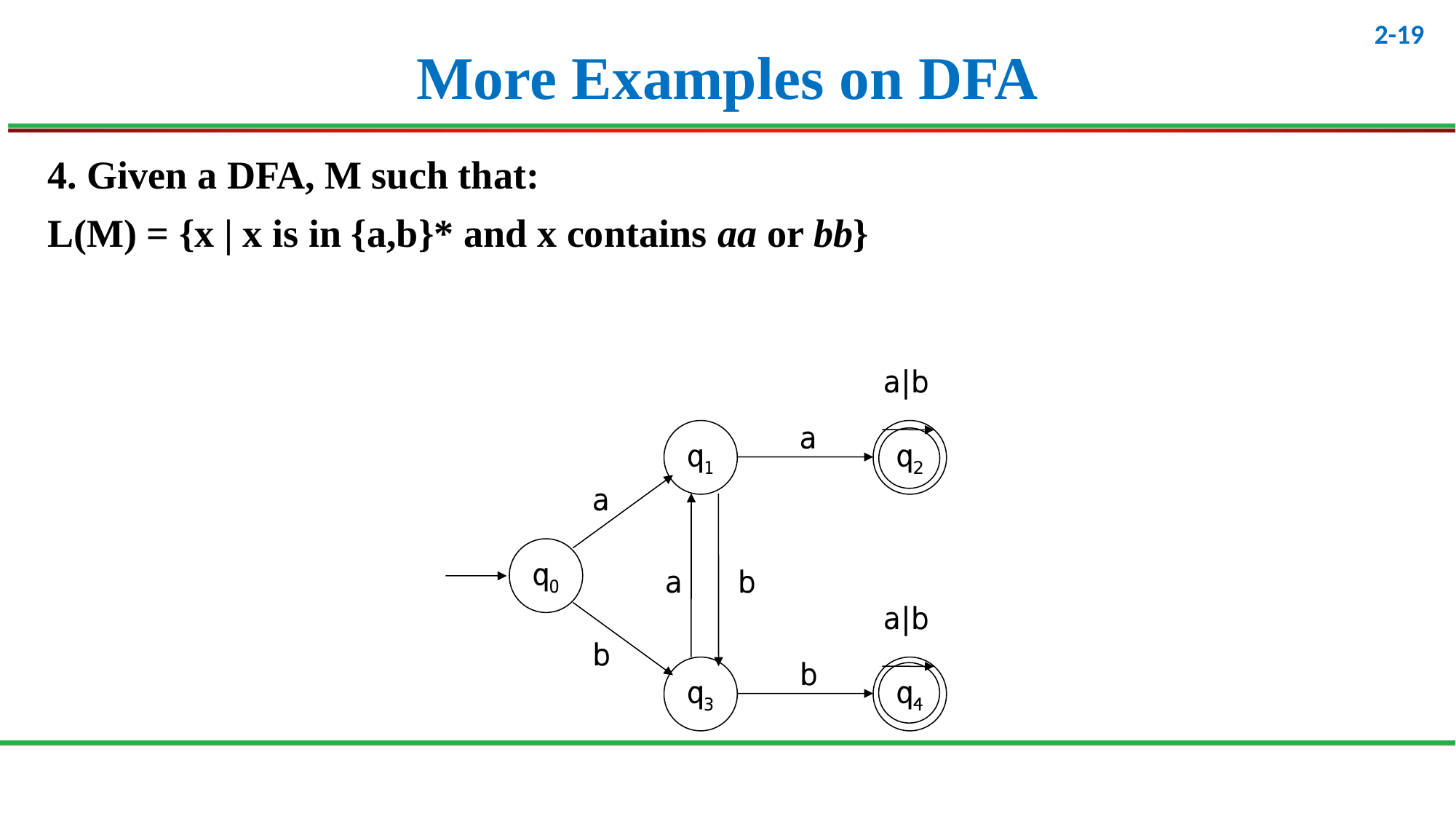

# More Examples on DFA
4. Given a DFA, M such that:
L(M) = {x | x is in {a,b}* and x contains aa or bb}

a|b
a
q1
q2

a

q0
a
b

a|b
b
q3
q4

b